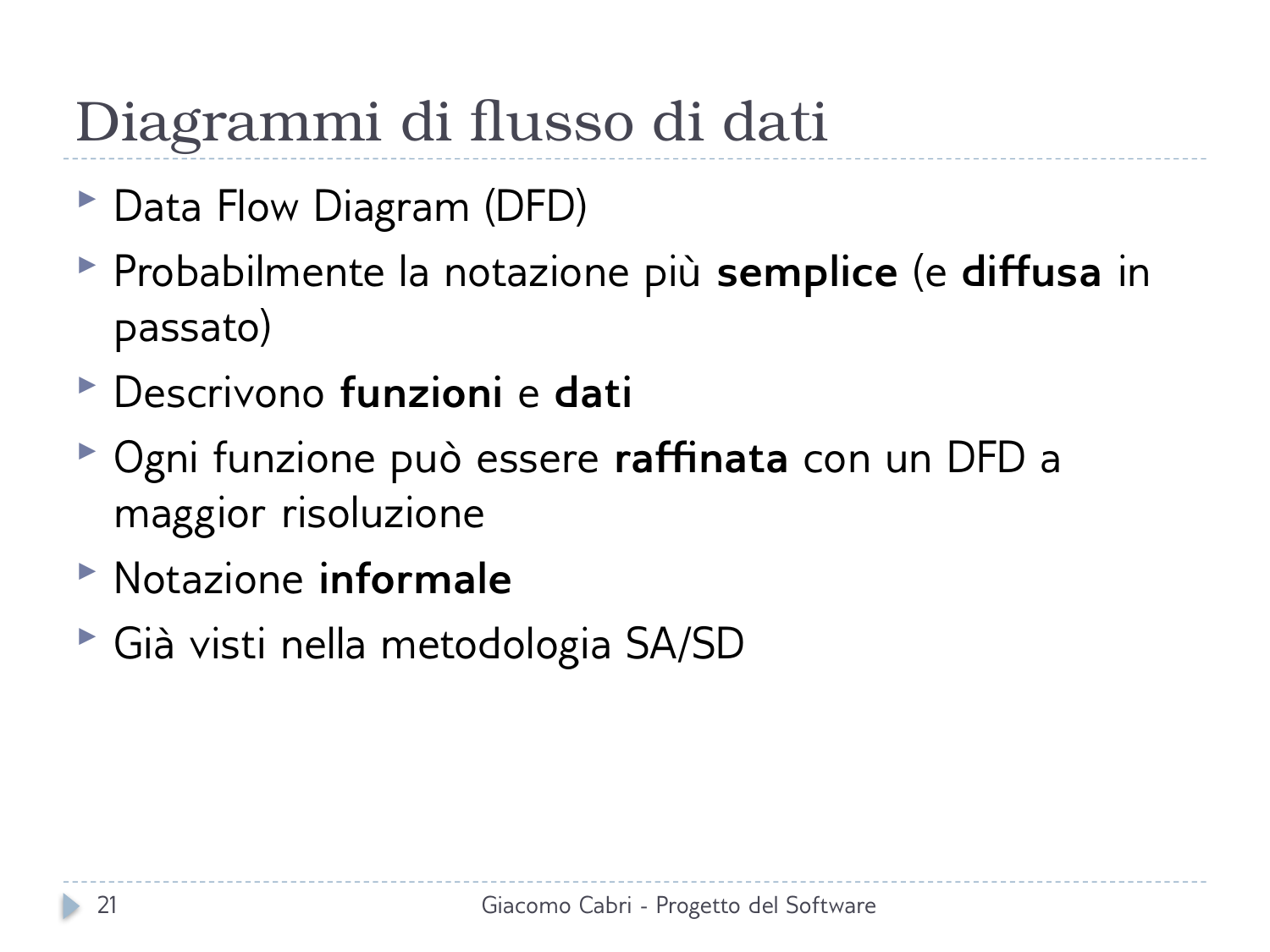

# Diagrammi di flusso di dati
Data Flow Diagram (DFD)
Probabilmente la notazione più semplice (e diffusa in passato)
Descrivono funzioni e dati
Ogni funzione può essere raffinata con un DFD a maggior risoluzione
Notazione informale
Già visti nella metodologia SA/SD

21
Giacomo Cabri - Progetto del Software